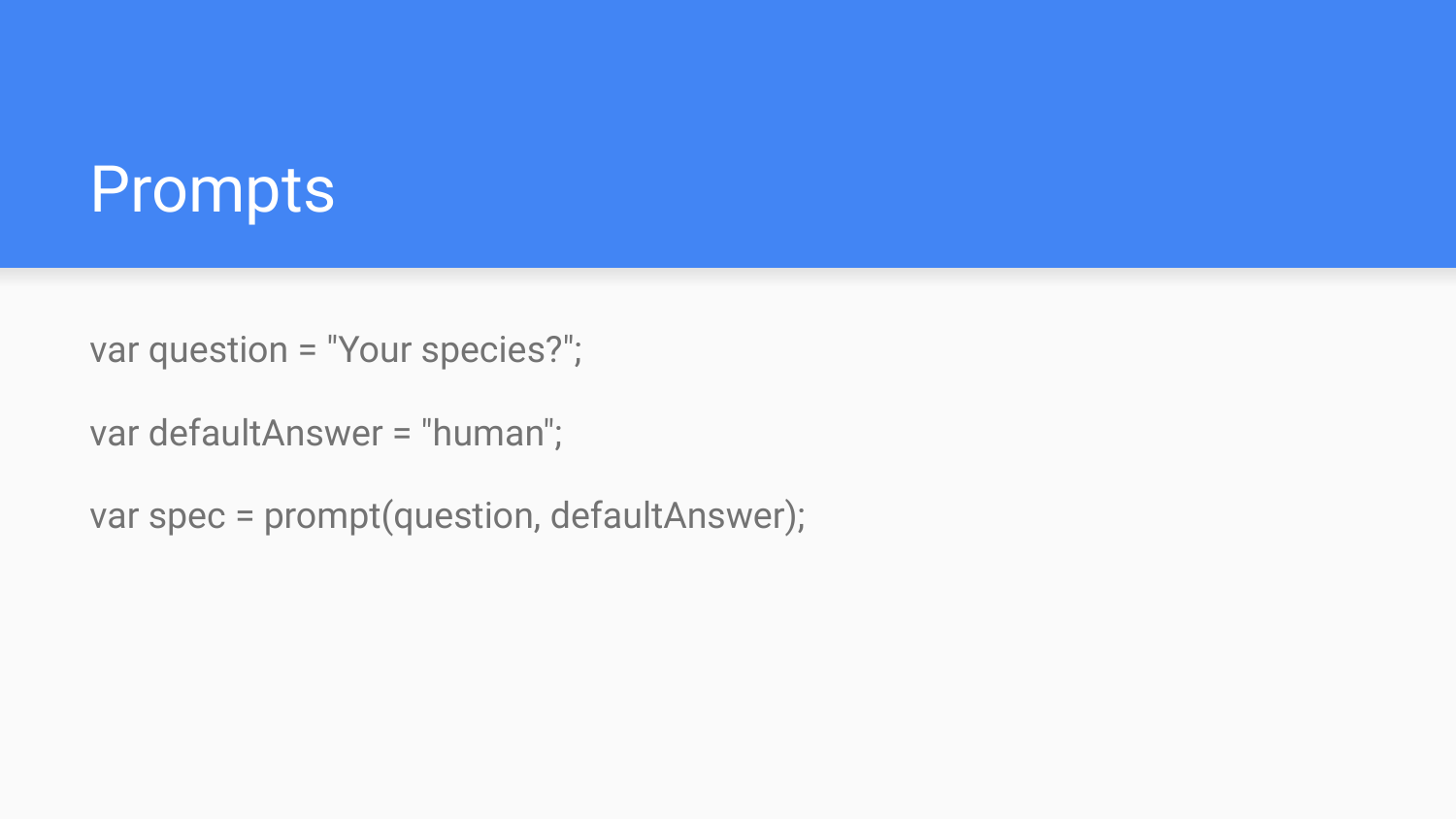

# Prompts
var question = "Your species?";
var defaultAnswer = "human";
var spec = prompt(question, defaultAnswer);